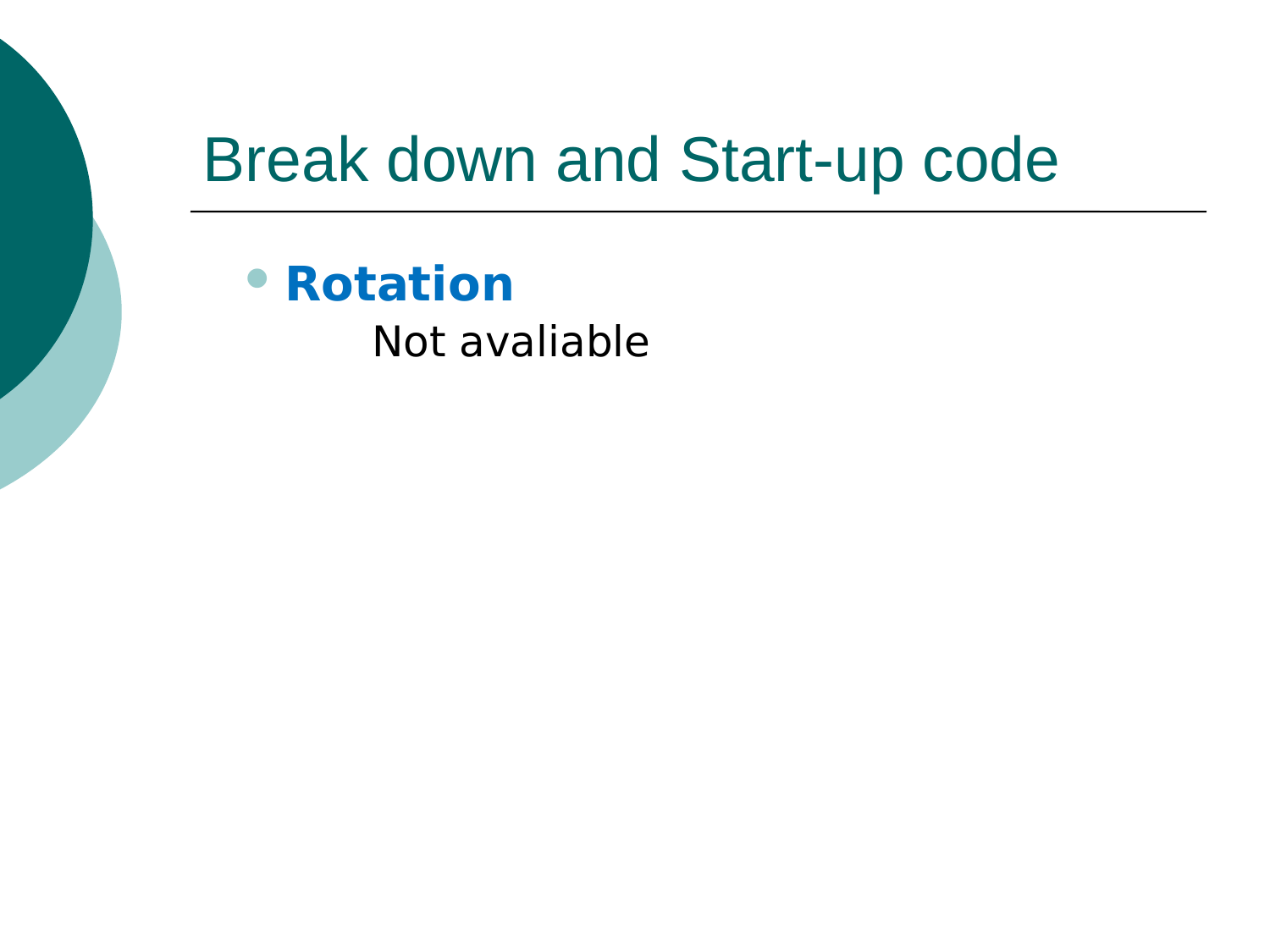

# Break down and Start-up code
Rotation
Not avaliable